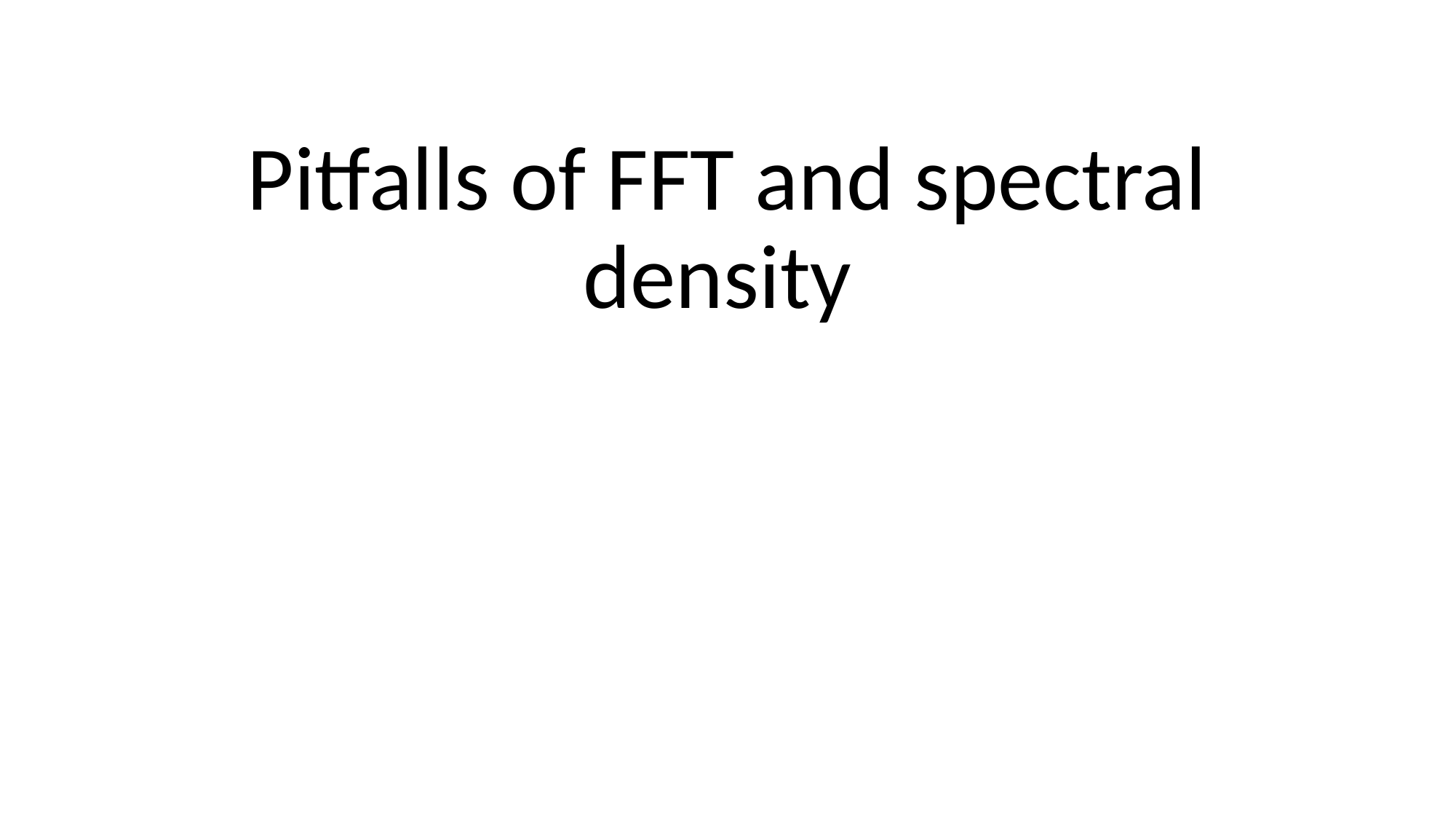

# Pitfalls of FFT and spectral density